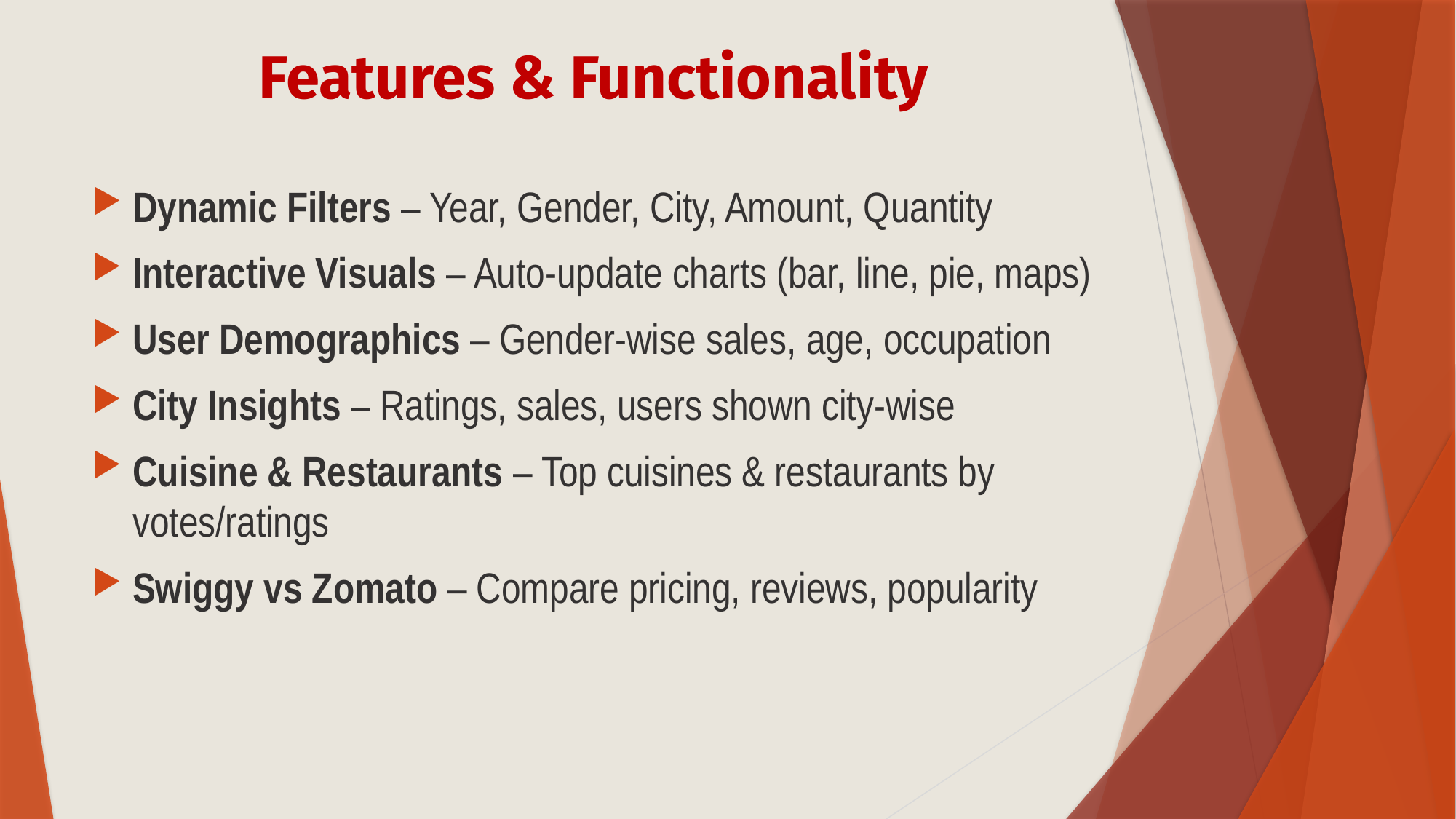

# Features & Functionality
Dynamic Filters – Year, Gender, City, Amount, Quantity
Interactive Visuals – Auto-update charts (bar, line, pie, maps)
User Demographics – Gender-wise sales, age, occupation
City Insights – Ratings, sales, users shown city-wise
Cuisine & Restaurants – Top cuisines & restaurants by votes/ratings
Swiggy vs Zomato – Compare pricing, reviews, popularity